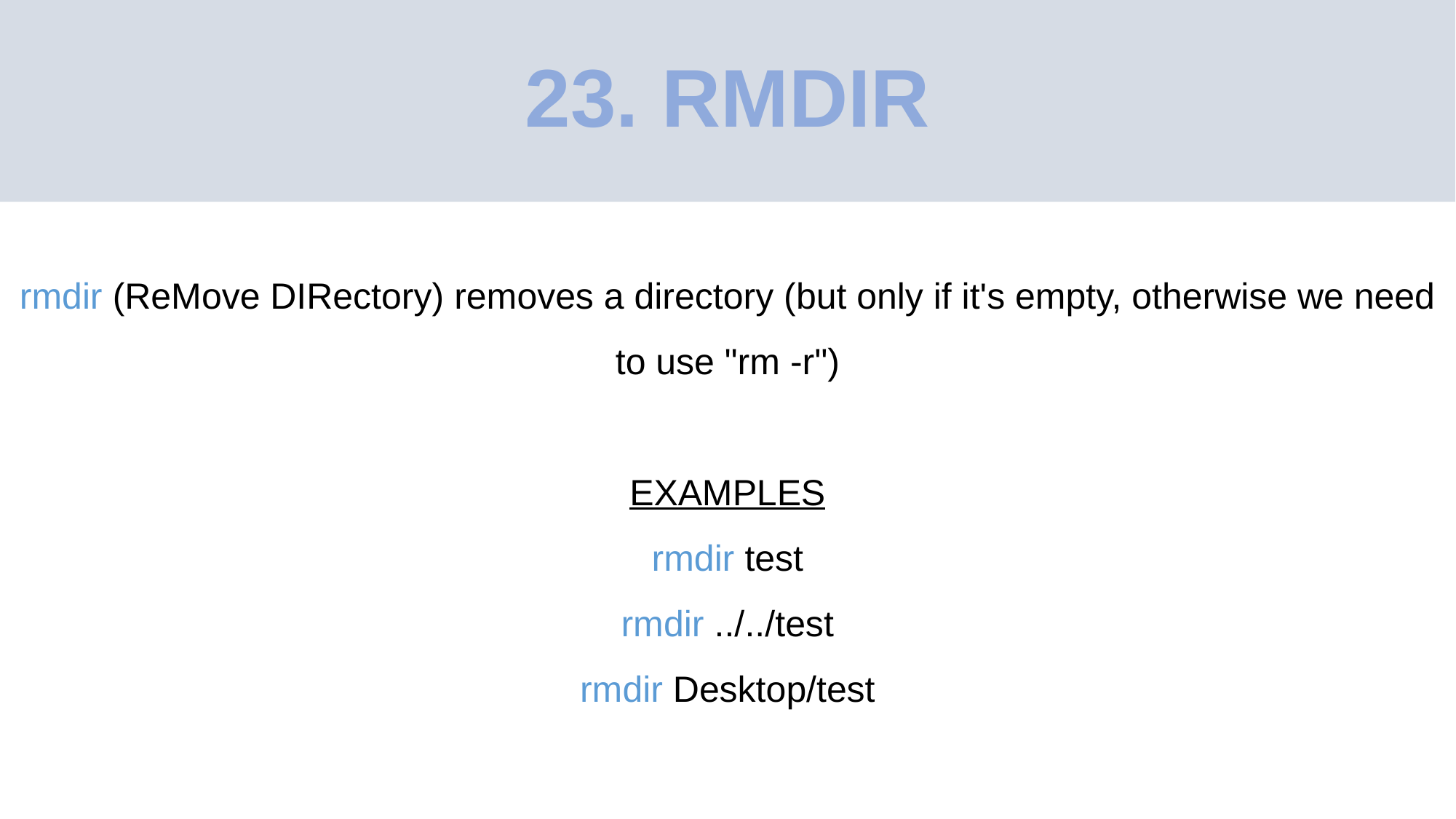

# 23. RMDIR

rmdir (ReMove DIRectory) removes a directory (but only if it's empty, otherwise we need to use "rm -r")

EXAMPLES
rmdir test
rmdir ../../test
rmdir Desktop/test